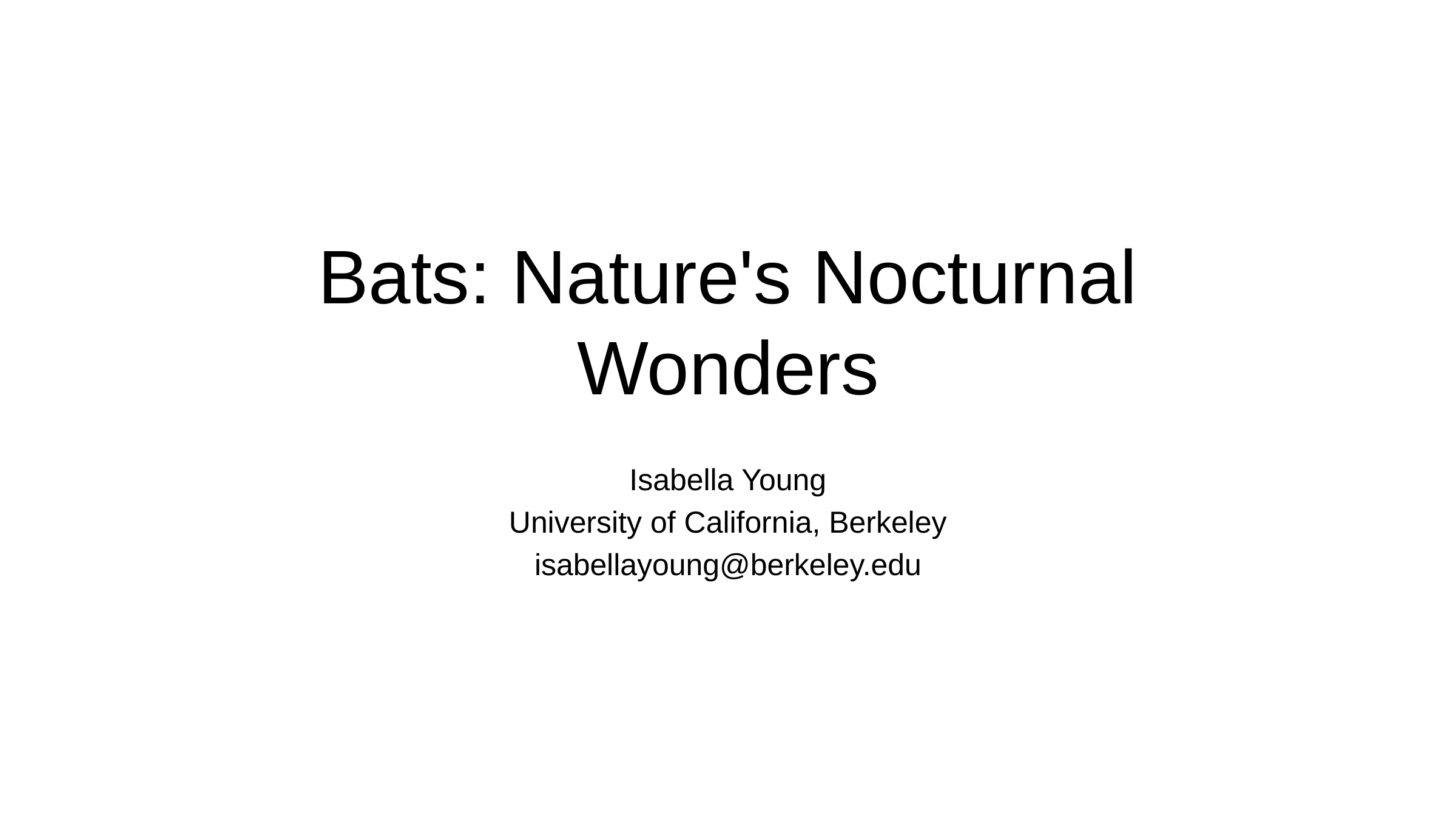

# Bats: Nature's Nocturnal Wonders
Isabella Young
University of California, Berkeley
isabellayoung@berkeley.edu